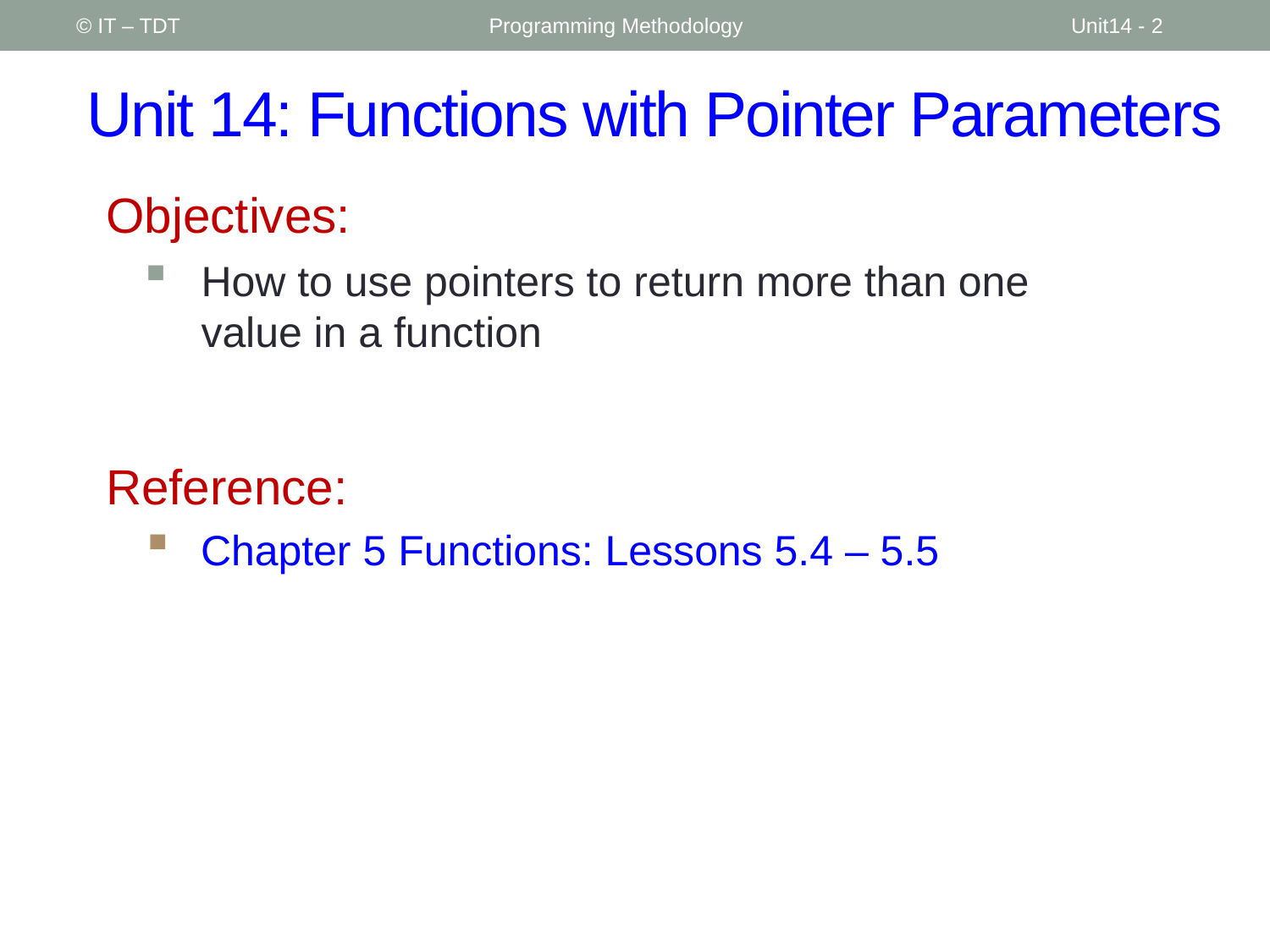

© IT – TDT
Programming Methodology
Unit14 - 2
# Unit 14: Functions with Pointer Parameters
Objectives:
How to use pointers to return more than one value in a function
Reference:
Chapter 5 Functions: Lessons 5.4 – 5.5